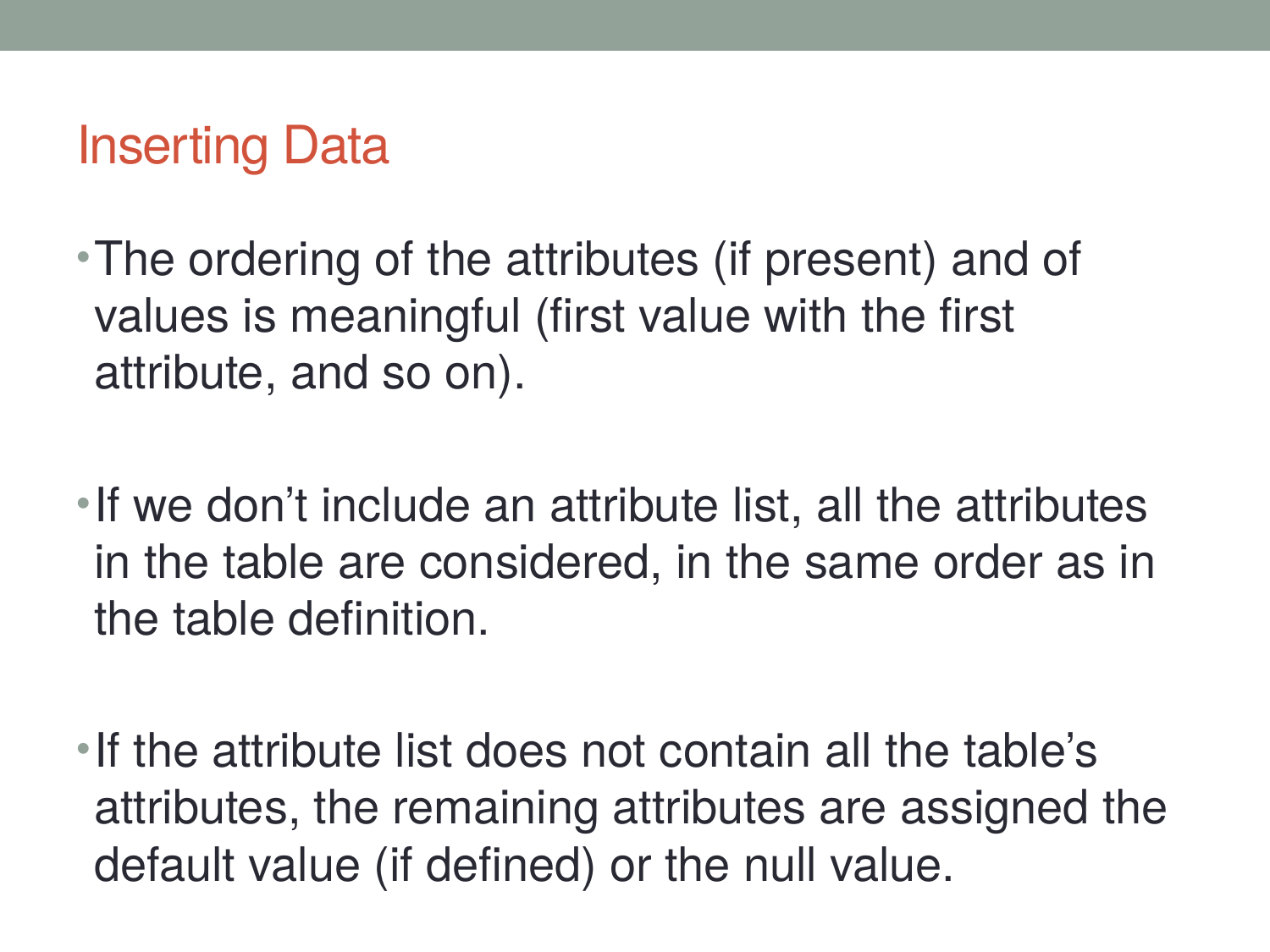

# Inserting Data
The ordering of the attributes (if present) and of values is meaningful (first value with the first attribute, and so on).

If we don’t include an attribute list, all the attributes in the table are considered, in the same order as in the table definition.

If the attribute list does not contain all the table’s attributes, the remaining attributes are assigned the default value (if defined) or the null value.